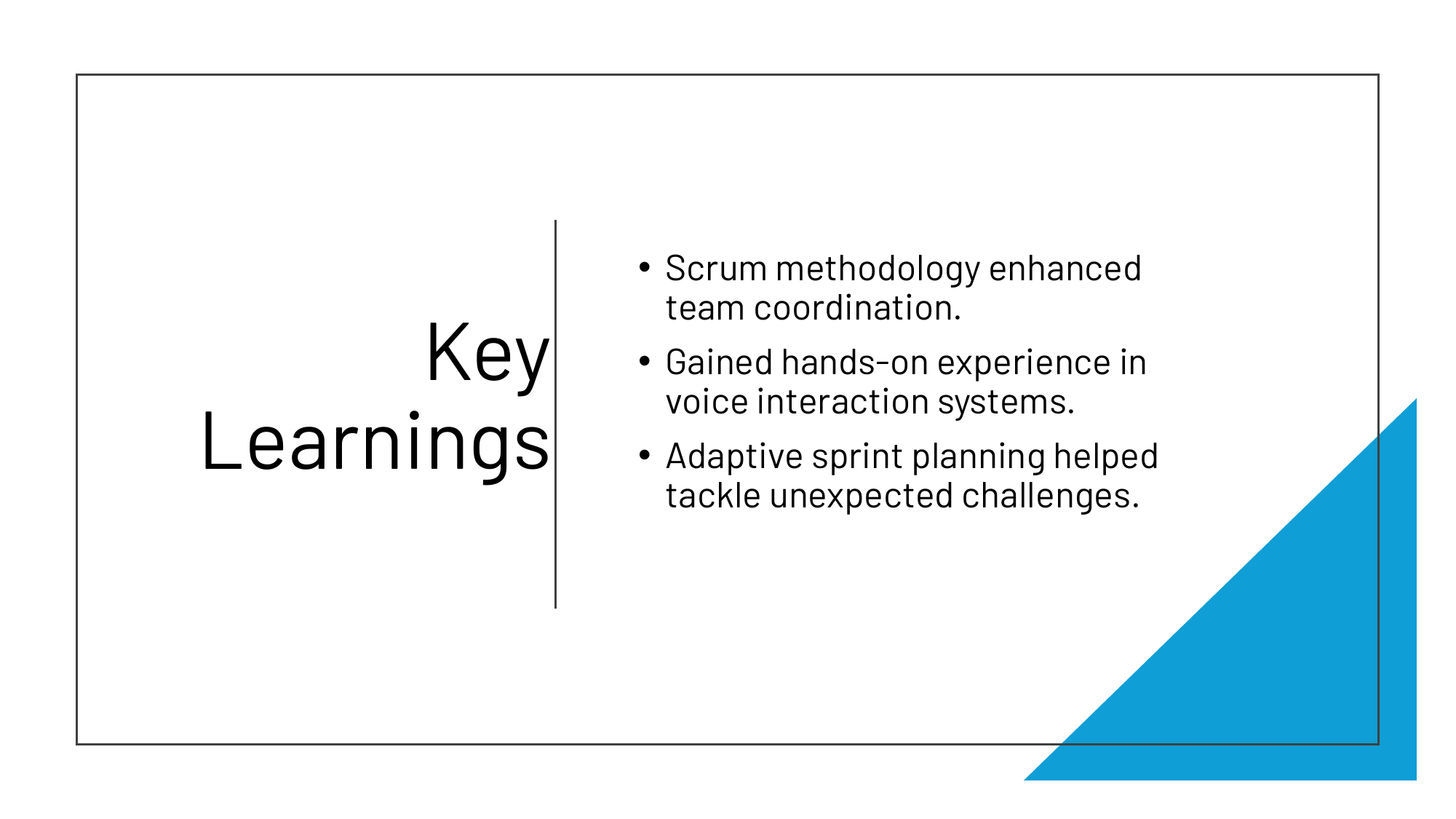

# Key Learnings
Scrum methodology enhanced team coordination.
Gained hands-on experience in voice interaction systems.
Adaptive sprint planning helped tackle unexpected challenges.